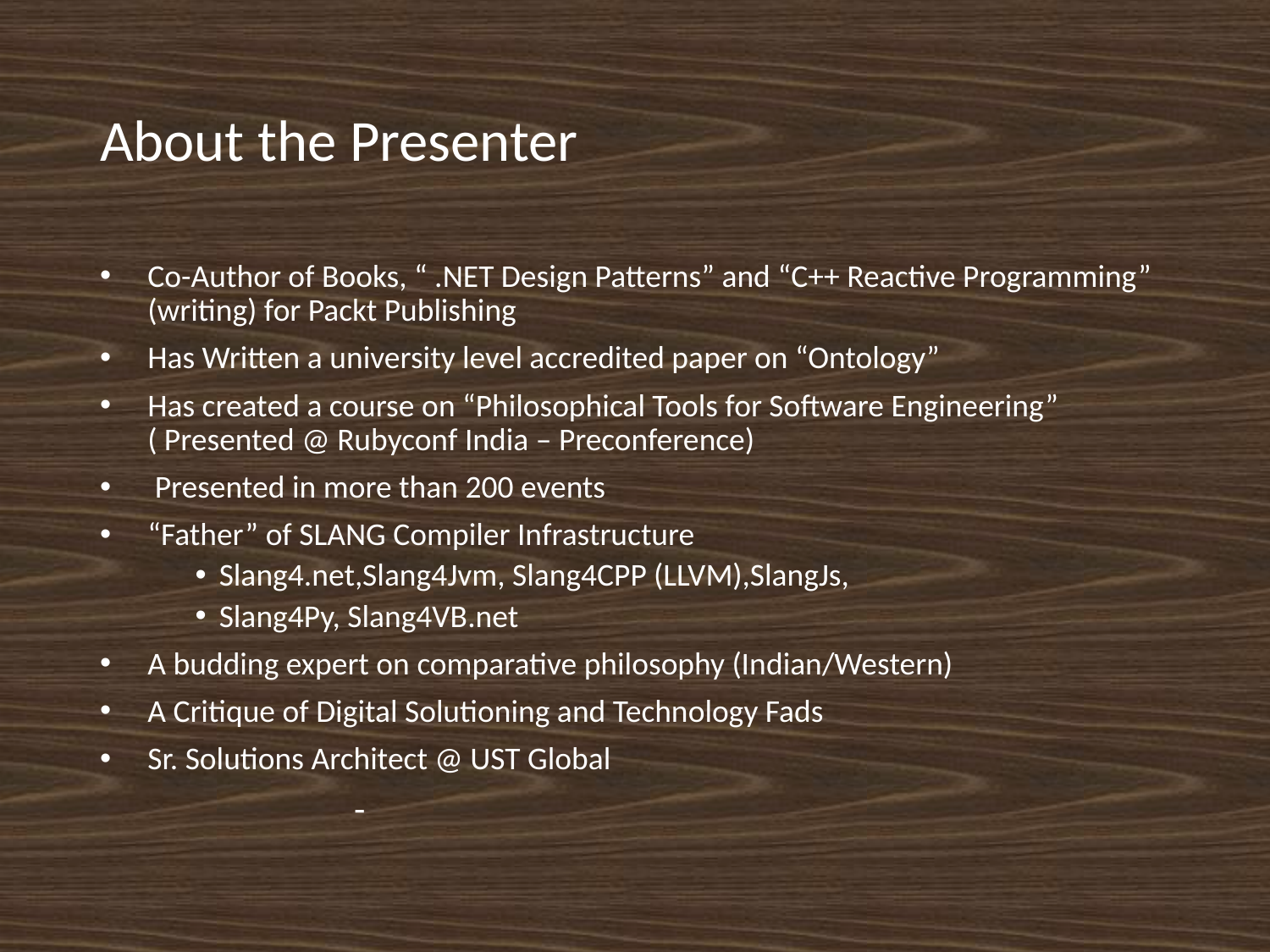

# About the Presenter
Co-Author of Books, “ .NET Design Patterns” and “C++ Reactive Programming” (writing) for Packt Publishing
Has Written a university level accredited paper on “Ontology”
Has created a course on “Philosophical Tools for Software Engineering” ( Presented @ Rubyconf India – Preconference)
 Presented in more than 200 events
“Father” of SLANG Compiler Infrastructure
Slang4.net,Slang4Jvm, Slang4CPP (LLVM),SlangJs,
Slang4Py, Slang4VB.net
A budding expert on comparative philosophy (Indian/Western)
A Critique of Digital Solutioning and Technology Fads
Sr. Solutions Architect @ UST Global
                              -